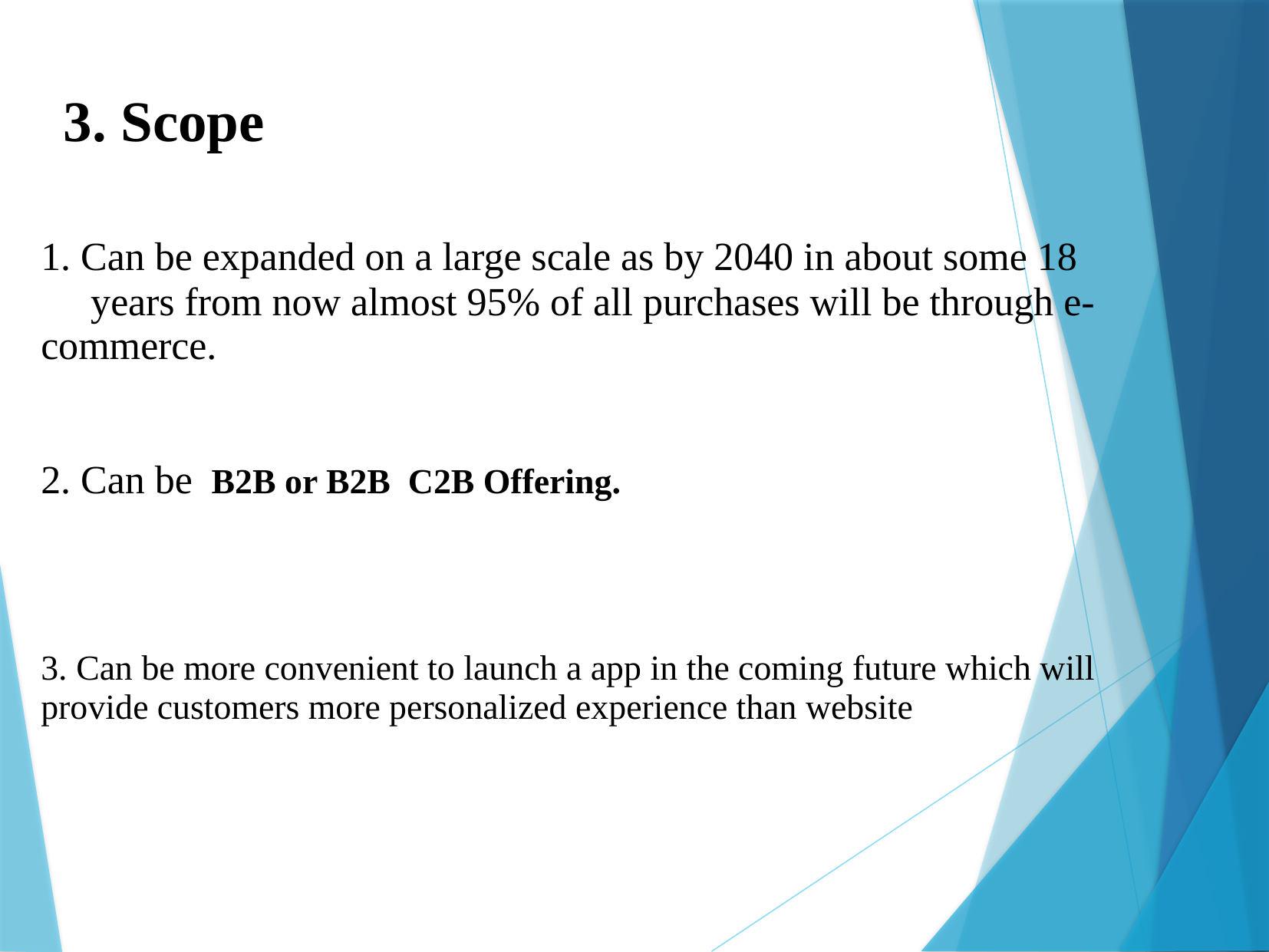

3. Scope
1. Can be expanded on a large scale as by 2040 in about some 18               years from now almost 95% of all purchases will be through e-commerce.

2. Can be  B2B or B2B  C2B Offering.

3. Can be more convenient to launch a app in the coming future which will provide customers more personalized experience than website